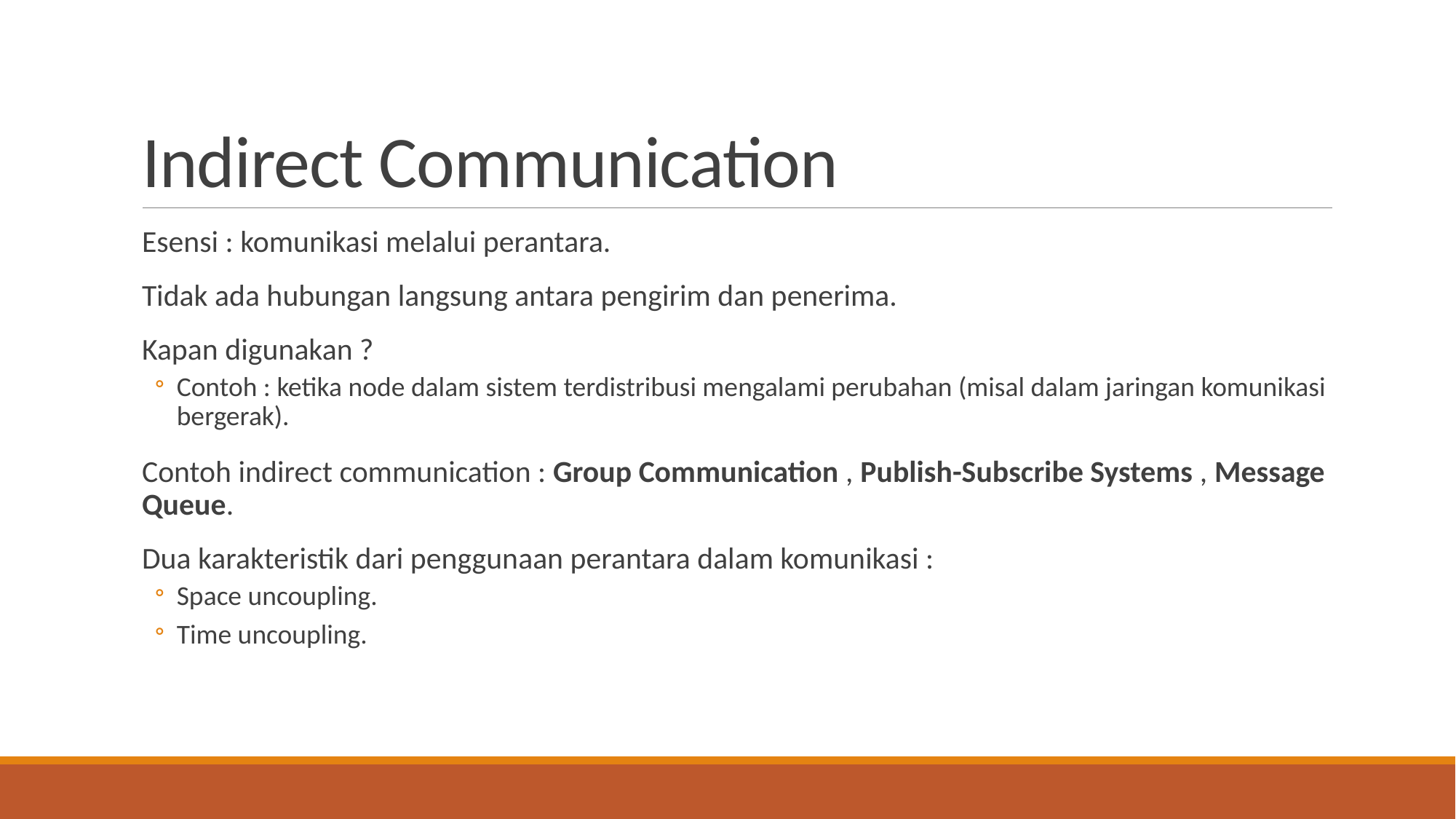

# Indirect Communication
Esensi : komunikasi melalui perantara.
Tidak ada hubungan langsung antara pengirim dan penerima.
Kapan digunakan ?
Contoh : ketika node dalam sistem terdistribusi mengalami perubahan (misal dalam jaringan komunikasi bergerak).
Contoh indirect communication : Group Communication , Publish-Subscribe Systems , Message Queue.
Dua karakteristik dari penggunaan perantara dalam komunikasi :
Space uncoupling.
Time uncoupling.